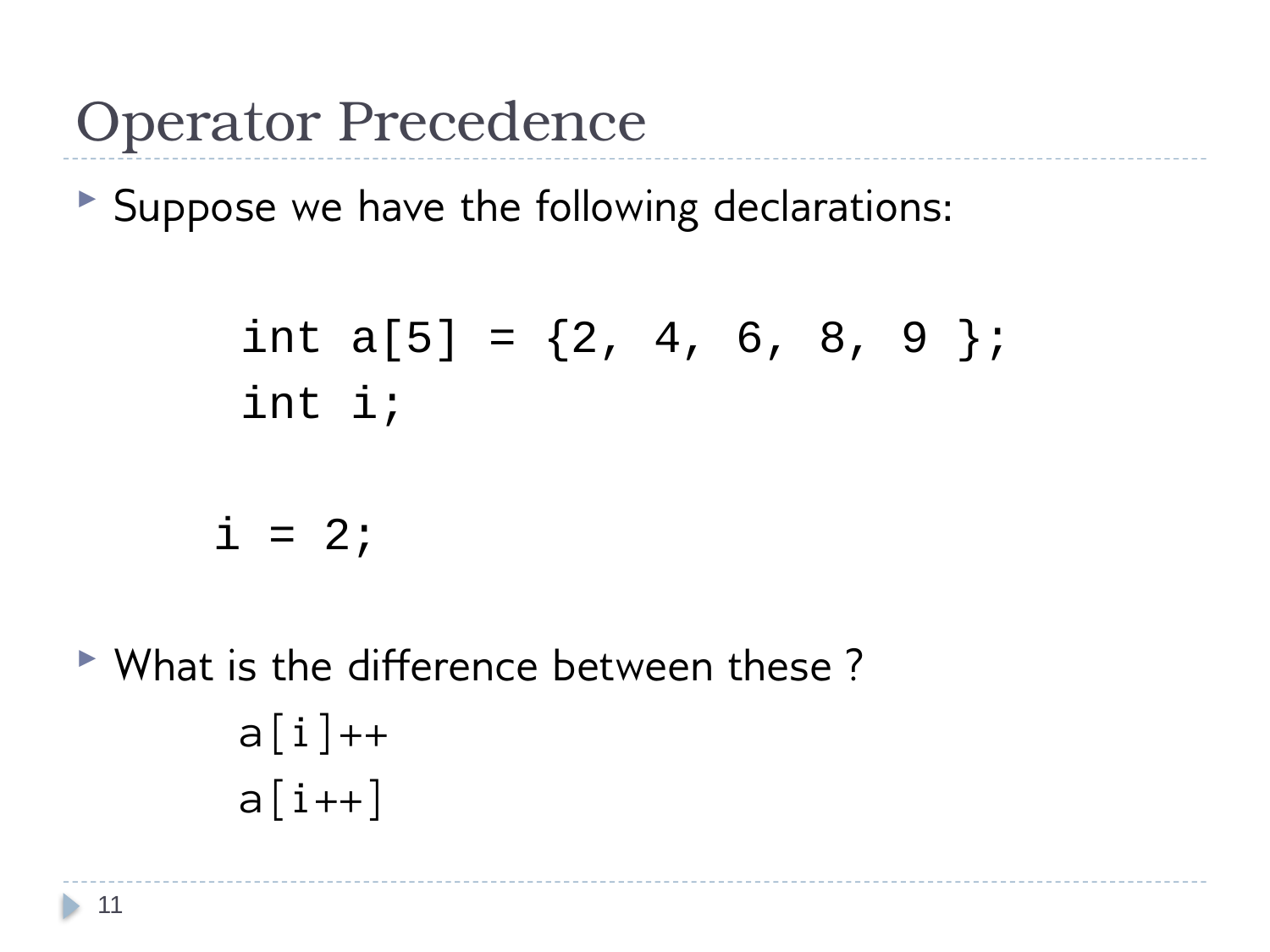

# Operator Precedence
Suppose we have the following declarations:

		int a[5] = {2, 4, 6, 8, 9 };
		int i;

     i = 2;

What is the difference between these ?
  	a[i]++
		a[i++]
11